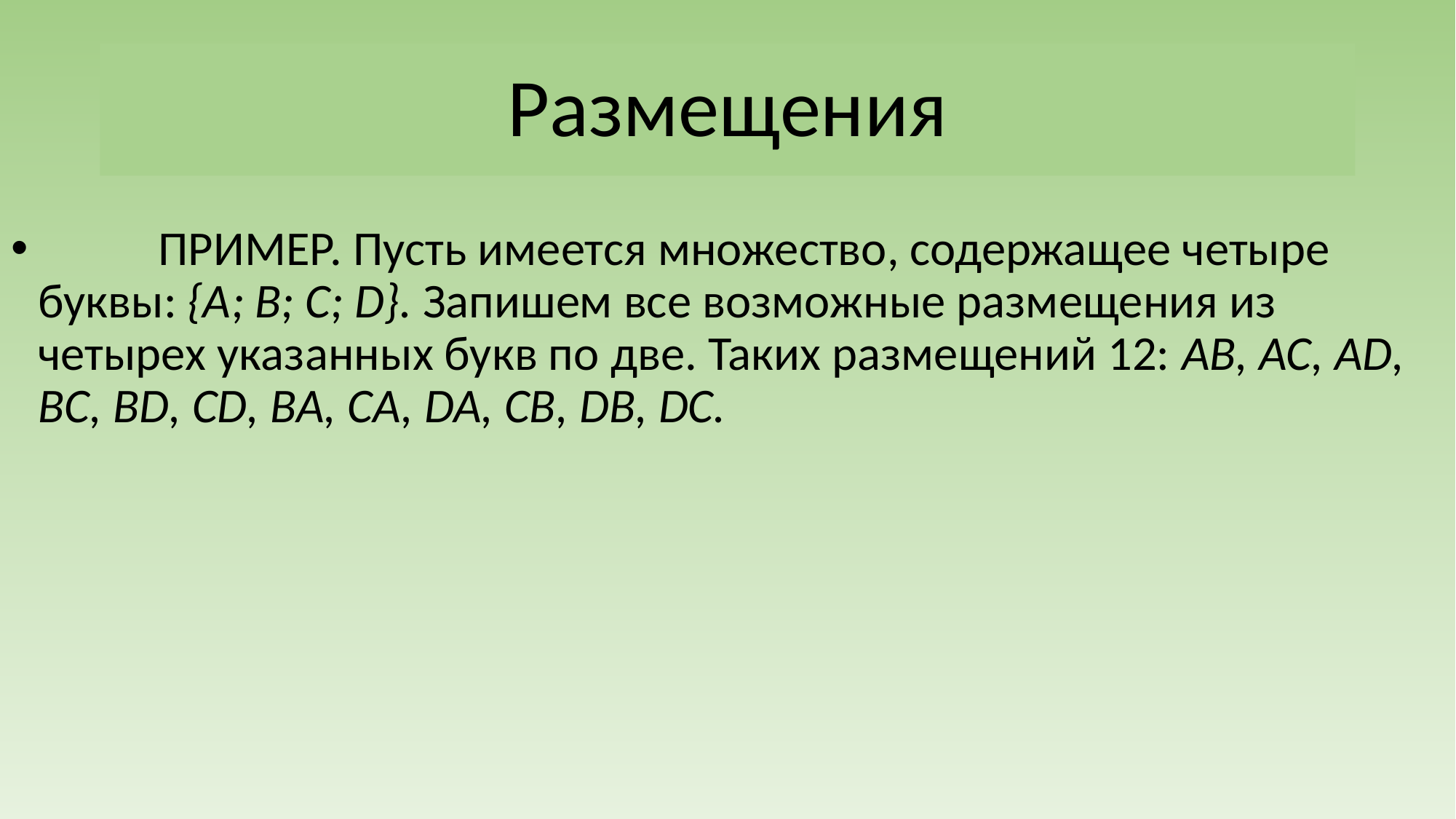

# Размещения
	 ПРИМЕР. Пусть имеется множество, содержащее четыре буквы: {А; В; С; D}. Запишем все возможные размещения из четырех указанных букв по две. Таких размещений 12: AB, AC, AD, ВС, BD, CD, BA, СА, DA, СВ, DB, DC.